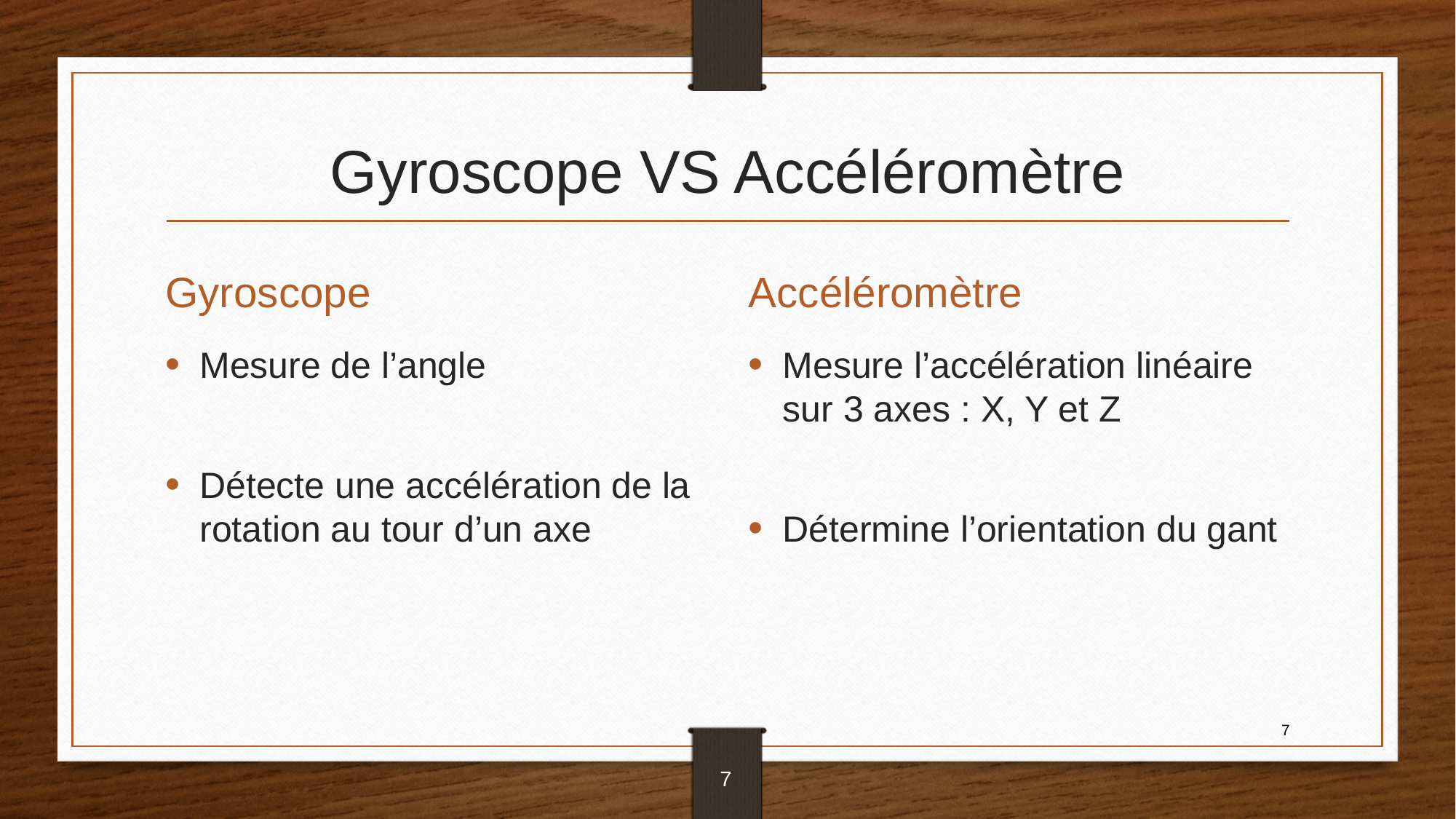

# Gyroscope VS Accéléromètre
Accéléromètre
Gyroscope
Mesure de l’angle

Détecte une accélération de la rotation au tour d’un axe

Mesure l’accélération linéaire sur 3 axes : X, Y et Z

Détermine l’orientation du gant

7